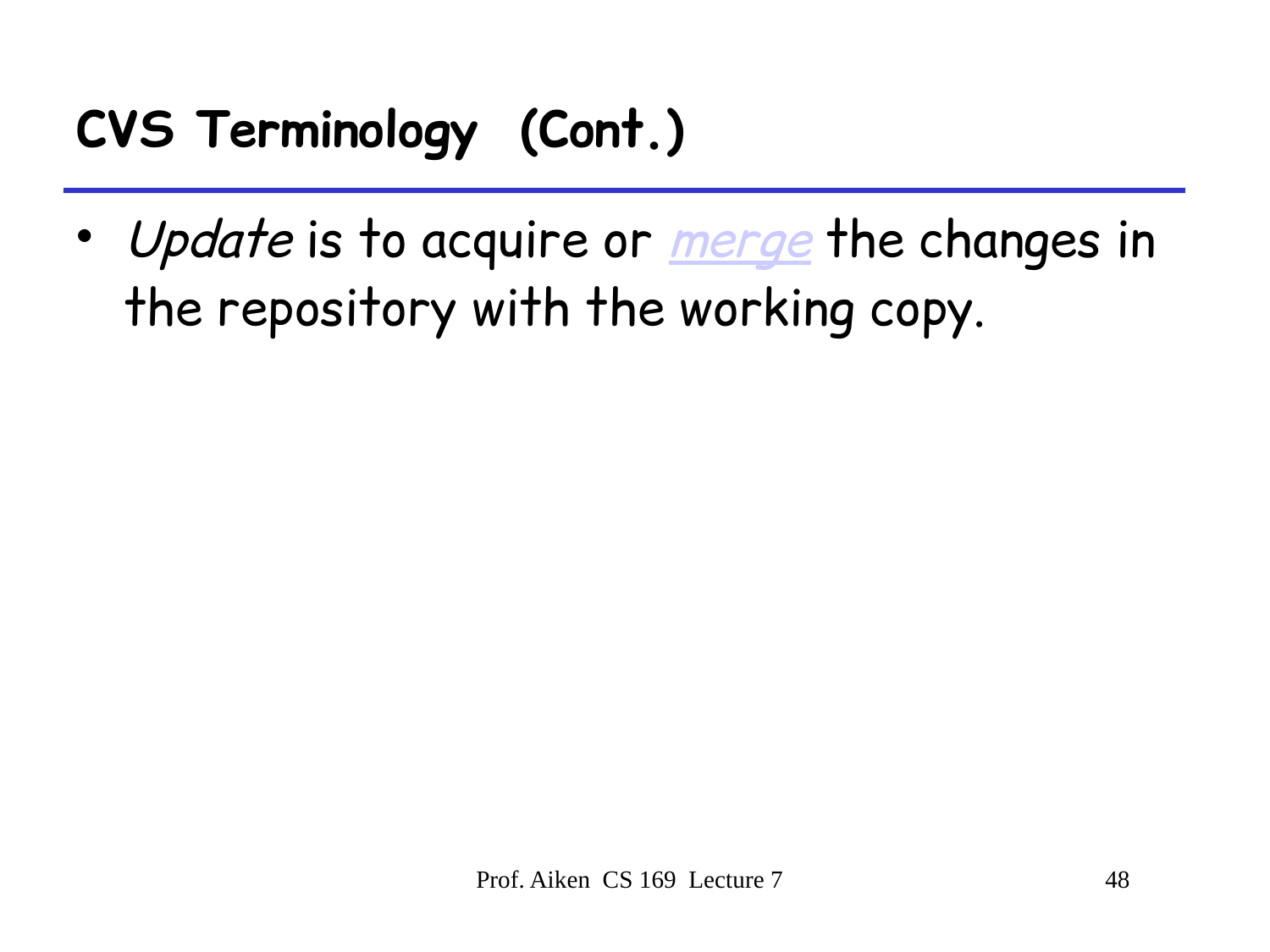

# CVS Terminology  (Cont.)
Update is to acquire or merge the changes in the repository with the working copy.
Prof. Aiken  CS 169  Lecture 7
48